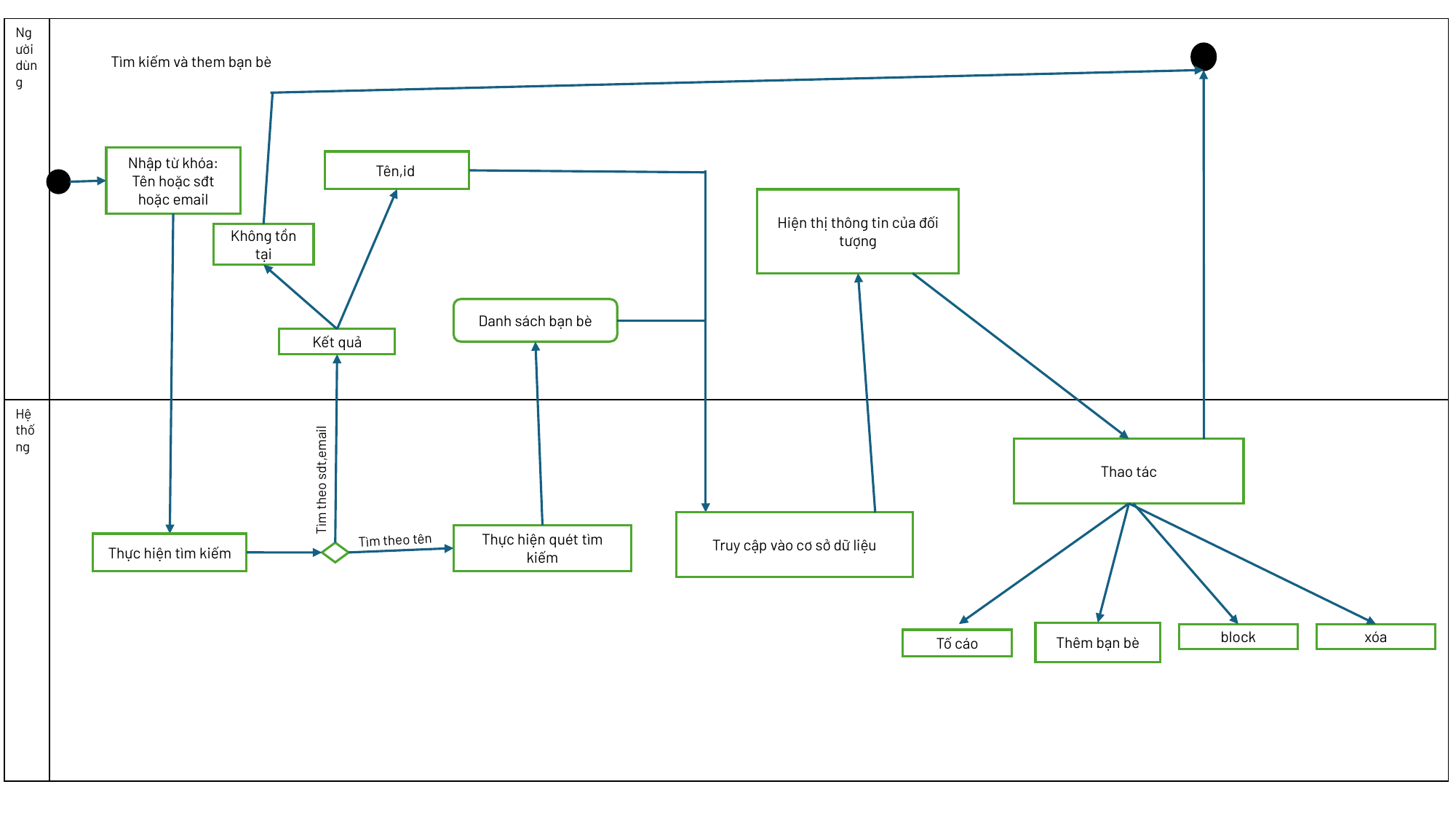

| Người dùng |  |
| --- | --- |
| Hệ thống |  |
# Tìm kiếm và them bạn bè

Nhập từ khóa:
Tên hoặc sđt hoặc email
Tên,id

Hiện thị thông tin của đối tượng
Không tồn tại
Danh sách bạn bè
Kết quả
Thao tác
Tìm theo sdt,email
Truy cập vào cơ sở dữ liệu
Tìm theo tên
Thực hiện quét tìm kiếm
Thực hiện tìm kiếm

Thêm bạn bè
block
xóa
Tố cáo